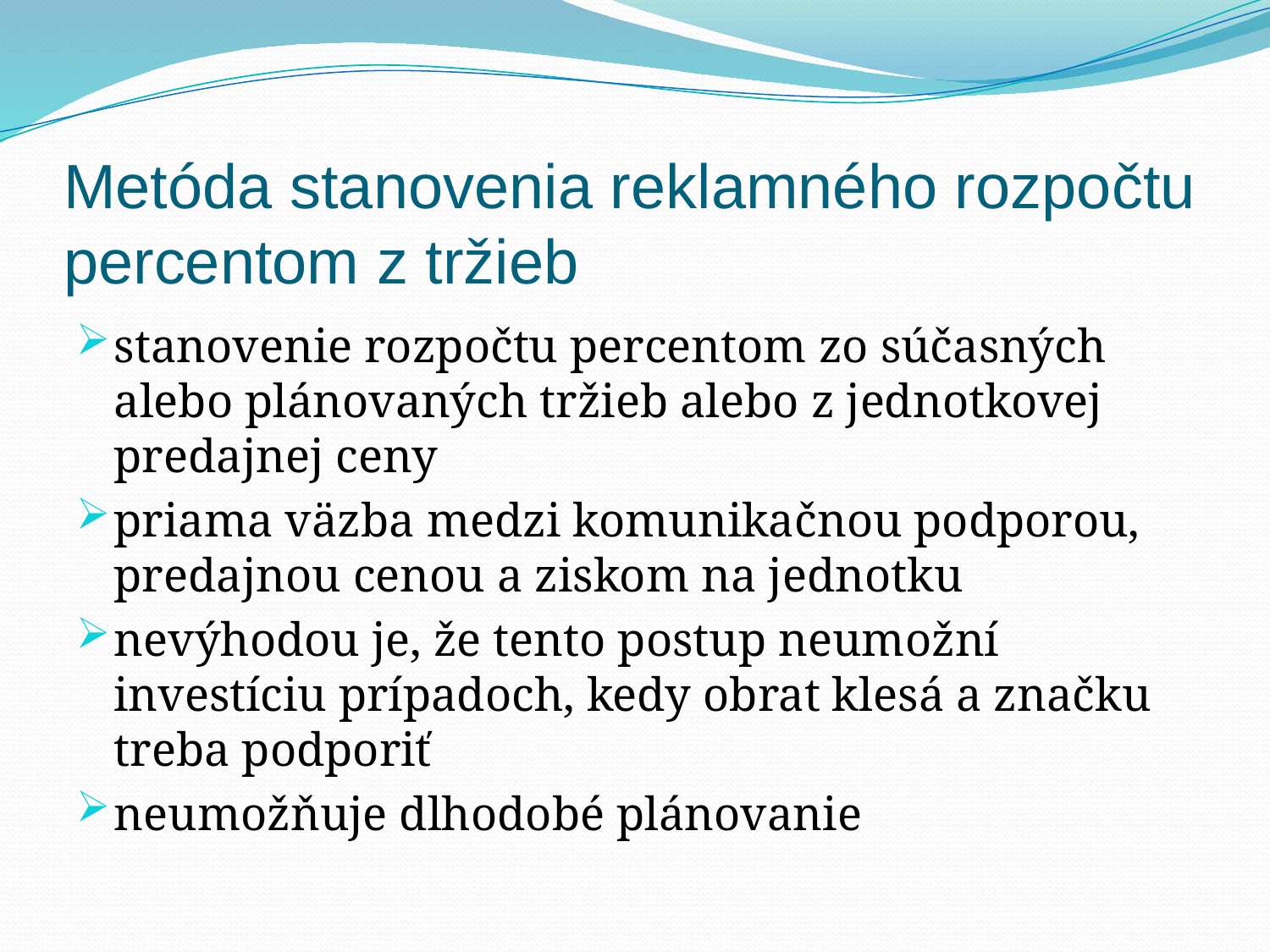

# Metóda stanovenia reklamného rozpočtu percentom z tržieb
stanovenie rozpočtu percentom zo súčasných alebo plánovaných tržieb alebo z jednotkovej predajnej ceny
priama väzba medzi komunikačnou podporou, predajnou cenou a ziskom na jednotku
nevýhodou je, že tento postup neumožní investíciu prípadoch, kedy obrat klesá a značku treba podporiť
neumožňuje dlhodobé plánovanie